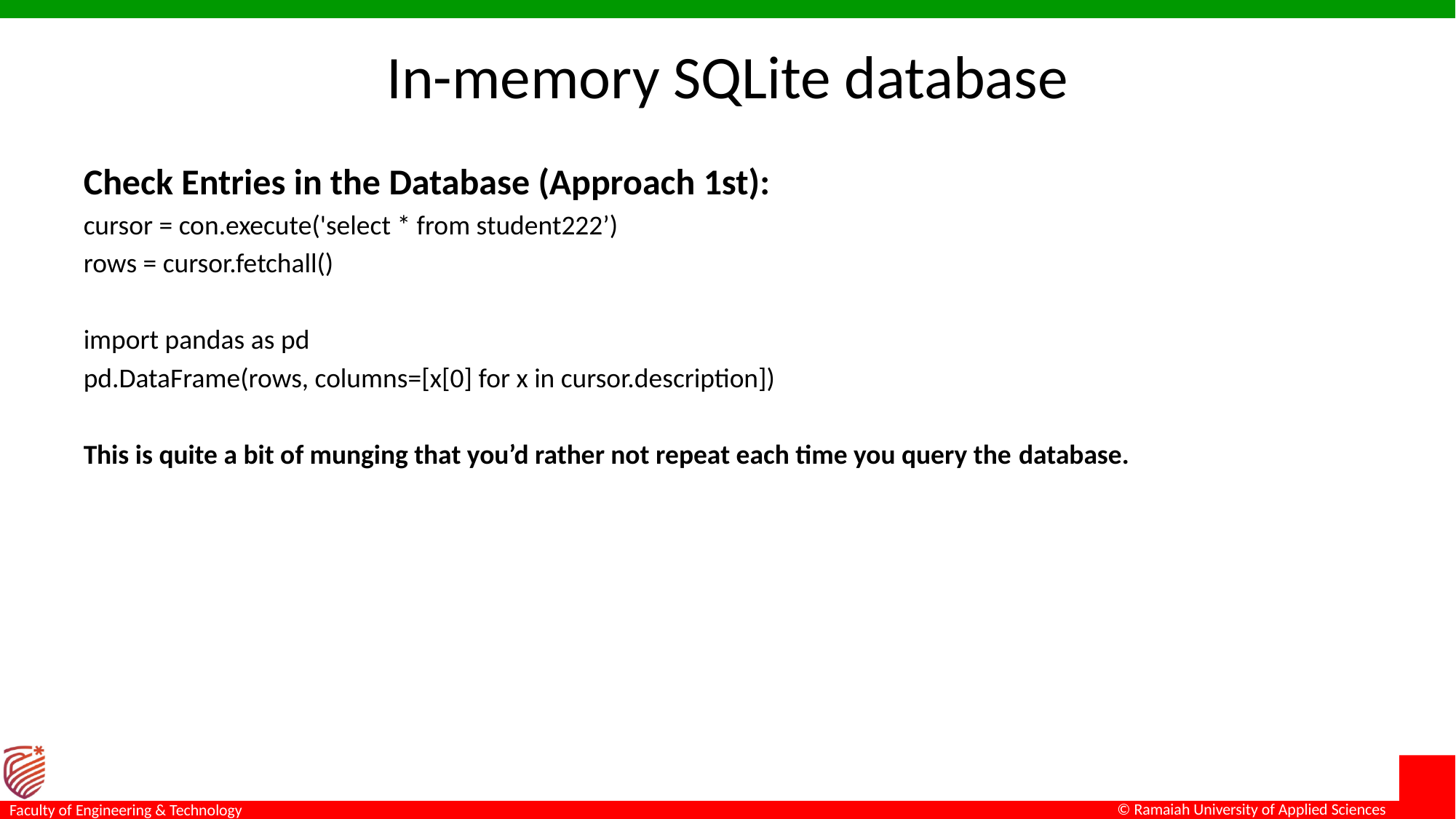

# In-memory SQLite database
Check Entries in the Database (Approach 1st):
cursor = con.execute('select * from student222’)
rows = cursor.fetchall()

import pandas as pd
pd.DataFrame(rows, columns=[x[0] for x in cursor.description])

This is quite a bit of munging that you’d rather not repeat each time you query the database.